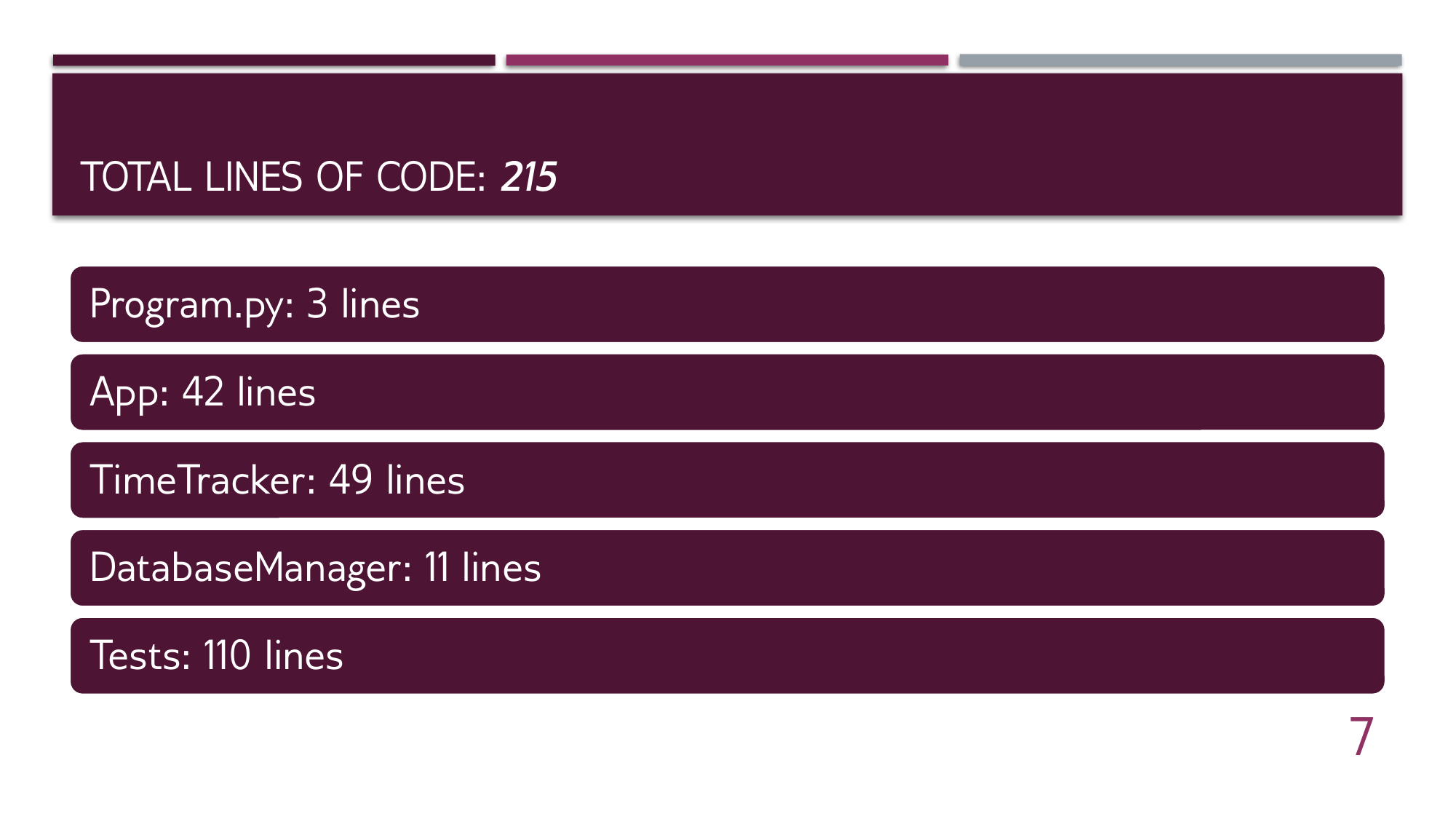

# Total Lines of Code: 215
Program.py: 3 lines
App: 42 lines
TimeTracker: 49 lines
DatabaseManager: 11 lines
Tests: 110 lines
7